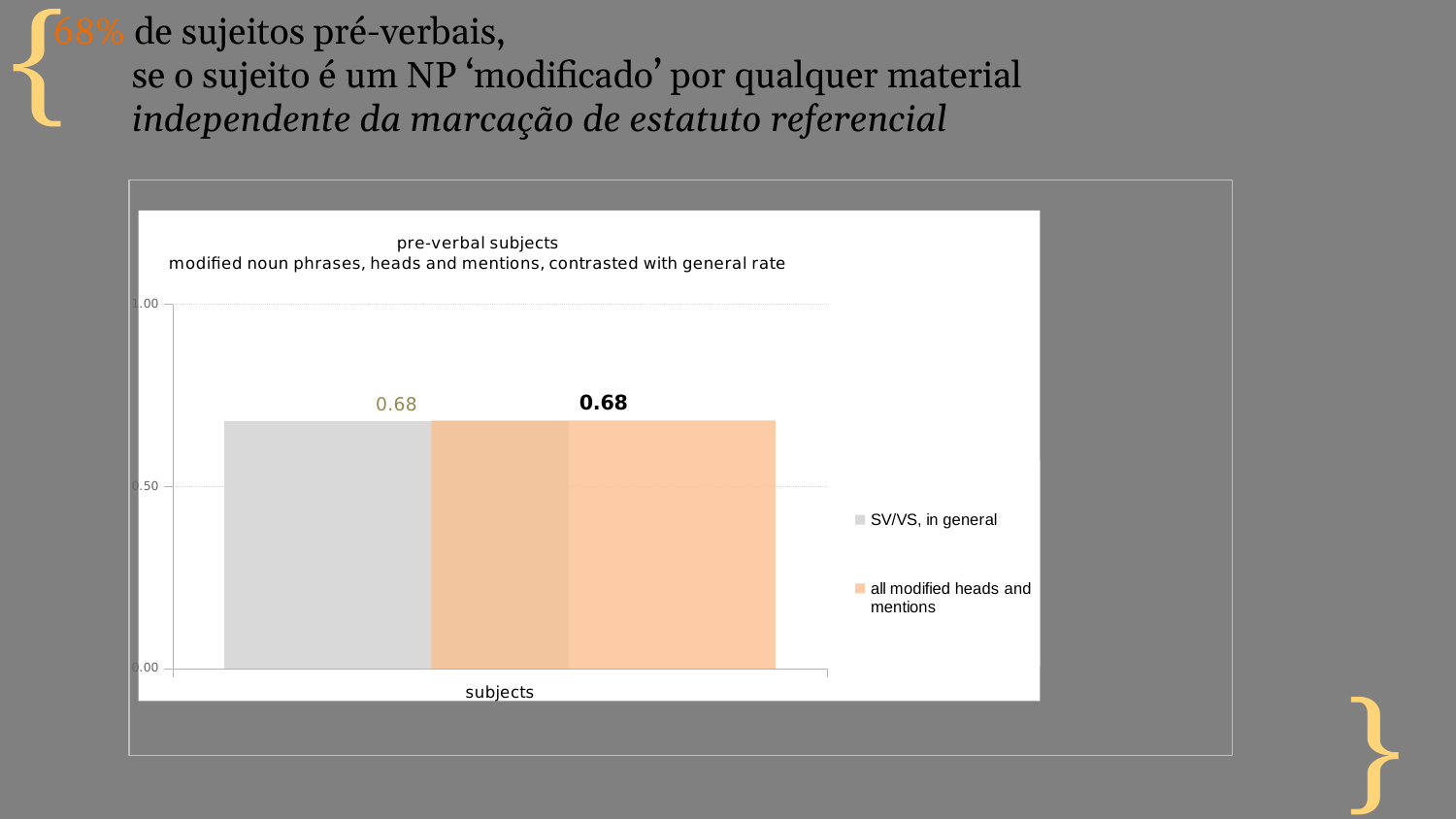

68% de sujeitos pré-verbais,
         se o sujeito é um NP ‘modificado’ por qualquer material
         independente da marcação de estatuto referencial

### Chart: pre-verbal subjects
modified noun phrases, heads and mentions, contrasted with general rate

| Category |  | all modified heads and mentions |
|---|---|---|
| subjects | 0.6794258373205742 | 0.6807817589576547 |